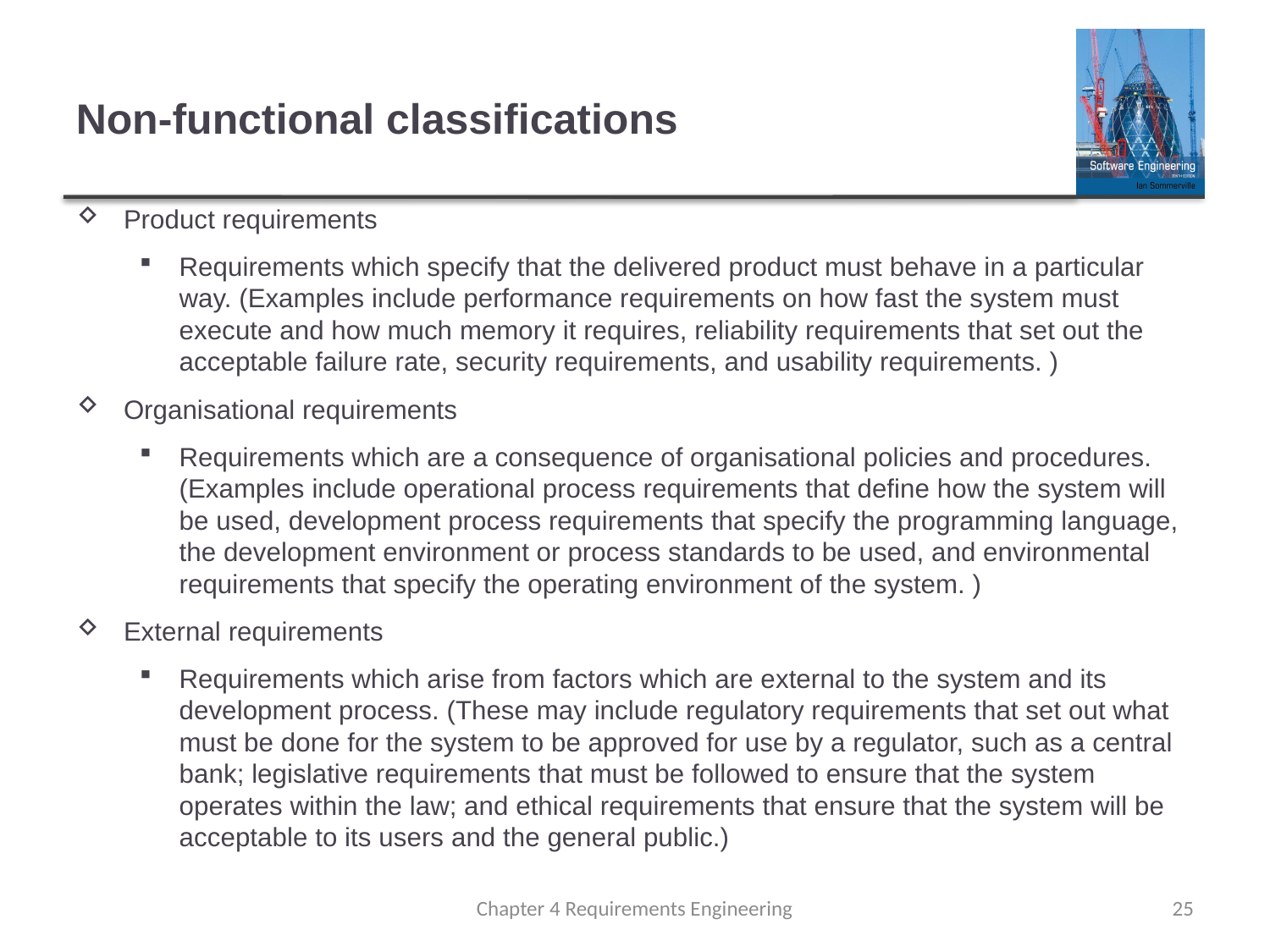

# Non-functional classifications
Product requirements
Requirements which specify that the delivered product must behave in a particular way. (Examples include performance requirements on how fast the system must execute and how much memory it requires, reliability requirements that set out the acceptable failure rate, security requirements, and usability requirements. )
Organisational requirements
Requirements which are a consequence of organisational policies and procedures. (Examples include operational process requirements that define how the system will be used, development process requirements that specify the programming language, the development environment or process standards to be used, and environmental requirements that specify the operating environment of the system. )
External requirements
Requirements which arise from factors which are external to the system and its development process. (These may include regulatory requirements that set out what must be done for the system to be approved for use by a regulator, such as a central bank; legislative requirements that must be followed to ensure that the system operates within the law; and ethical requirements that ensure that the system will be acceptable to its users and the general public.)

Chapter 4 Requirements Engineering
25